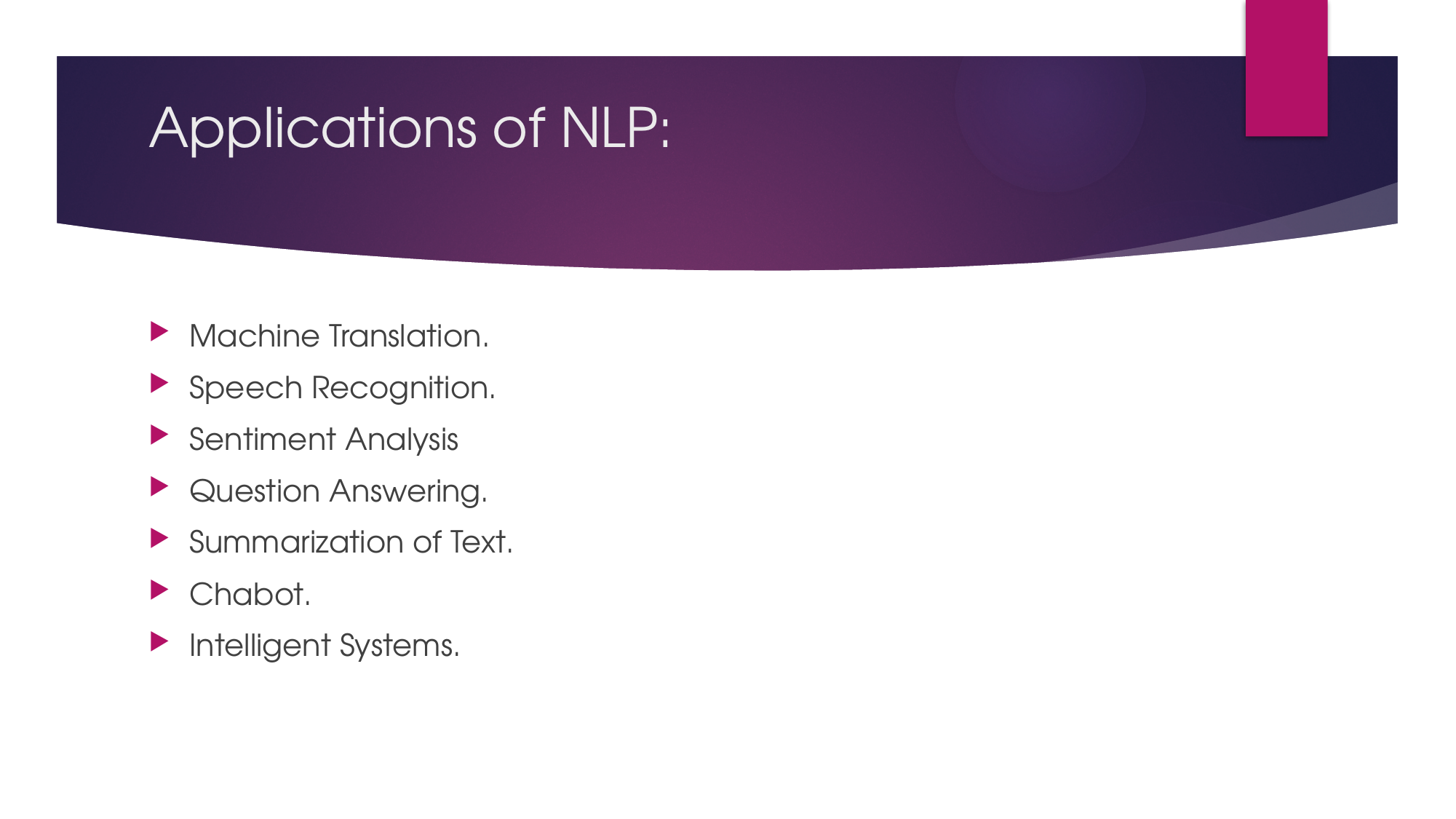

# Applications of NLP:
Machine Translation.
Speech Recognition.
Sentiment Analysis
Question Answering.
Summarization of Text.
Chabot.
Intelligent Systems.